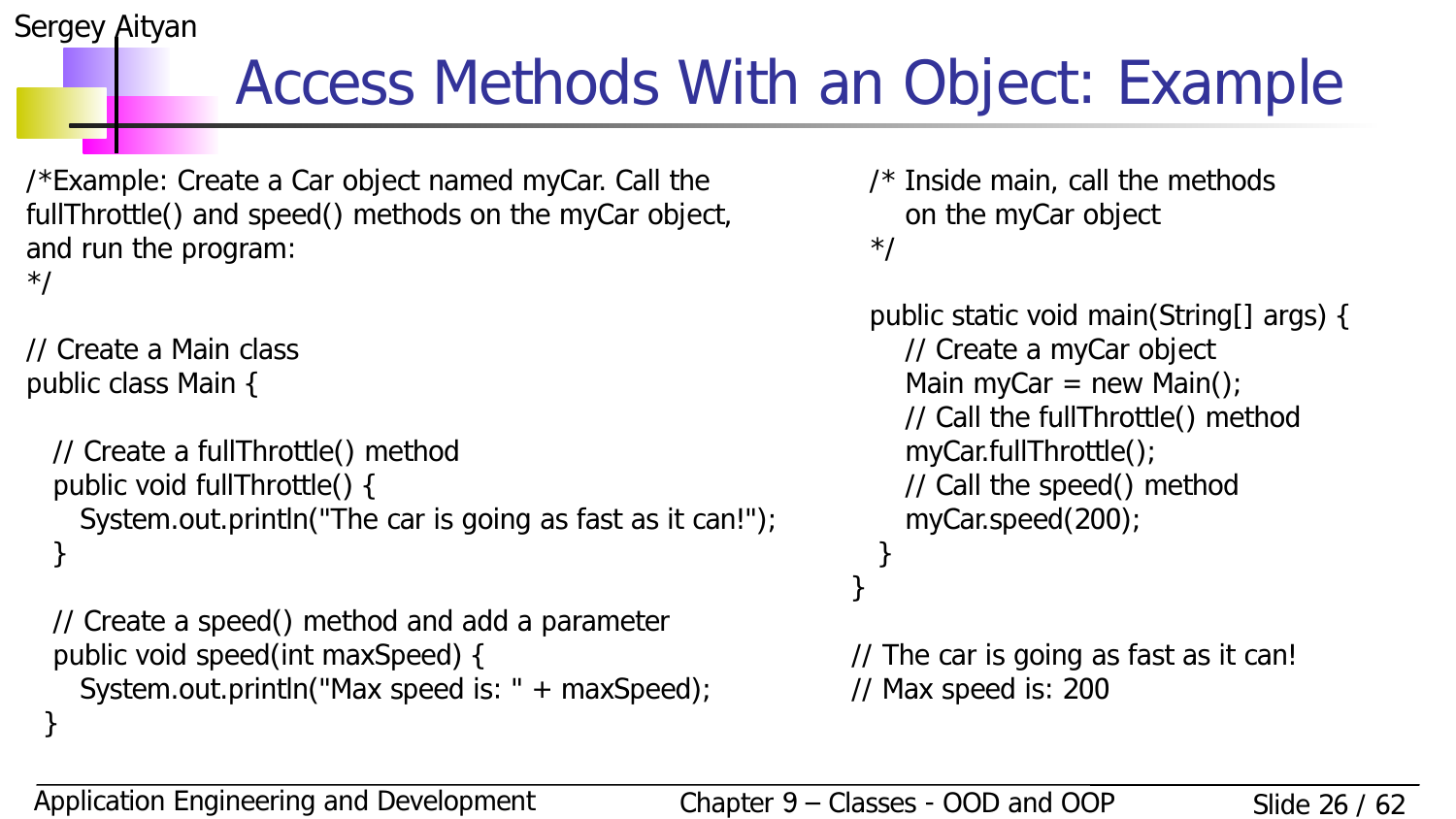

# Access Methods With an Object: Example
  /* Inside main, call the methods
      on the myCar object
  */

  public static void main(String[] args) {
      // Create a myCar object
      Main myCar = new Main();
      // Call the fullThrottle() method
      myCar.fullThrottle();
      // Call the speed() method
      myCar.speed(200);
   }
}

// The car is going as fast as it can!
// Max speed is: 200
/*Example: Create a Car object named myCar. Call the fullThrottle() and speed() methods on the myCar object, and run the program:
*/

// Create a Main class
public class Main {

   // Create a fullThrottle() method
   public void fullThrottle() {
      System.out.println("The car is going as fast as it can!");
   }

   // Create a speed() method and add a parameter
   public void speed(int maxSpeed) {
      System.out.println("Max speed is: " + maxSpeed);
  }